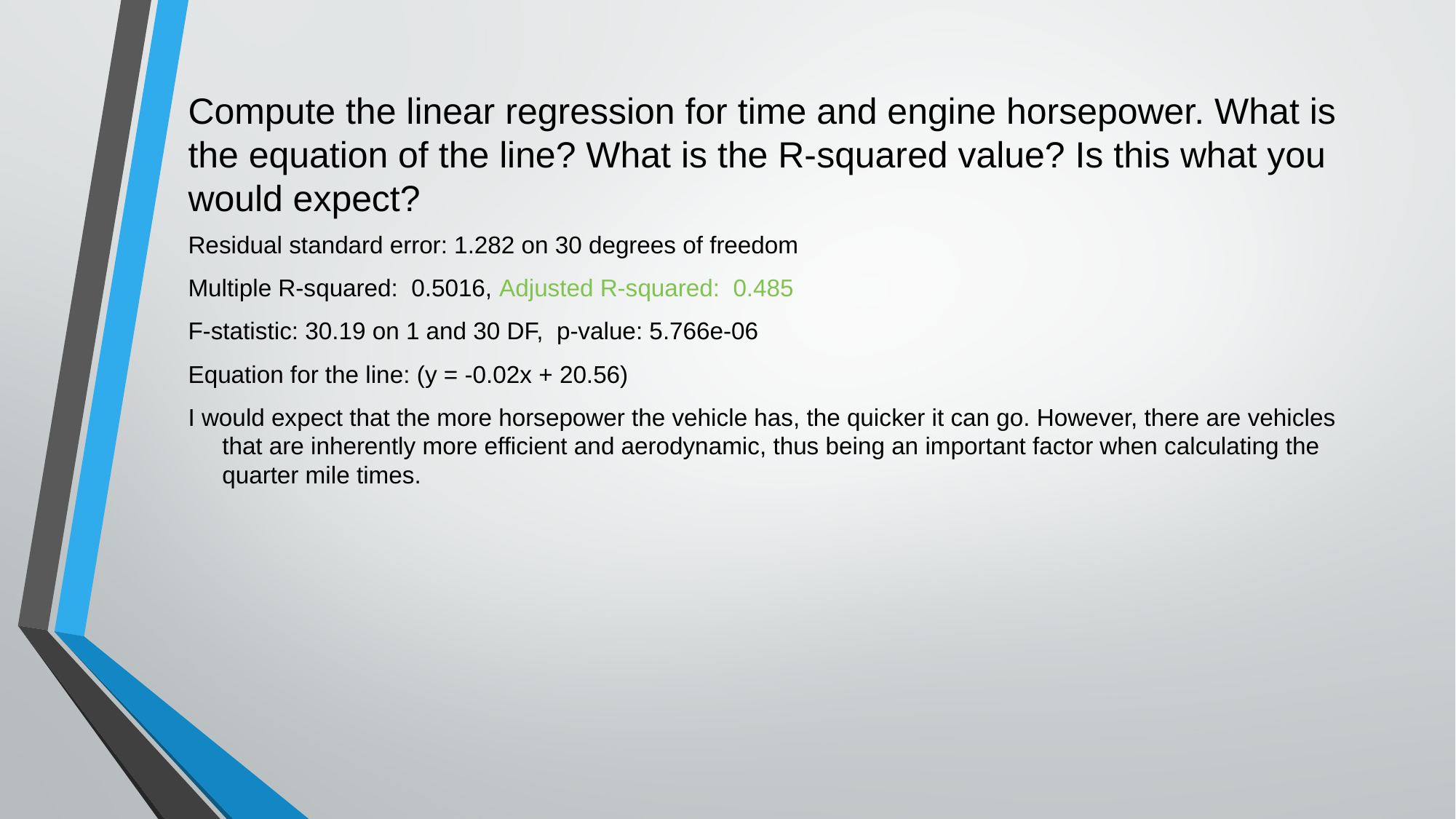

# Compute the linear regression for time and engine horsepower. What is the equation of the line? What is the R-squared value? Is this what you would expect?

Residual standard error: 1.282 on 30 degrees of freedom
Multiple R-squared:  0.5016, Adjusted R-squared:  0.485
F-statistic: 30.19 on 1 and 30 DF,  p-value: 5.766e-06
Equation for the line: (y = -0.02x + 20.56)
I would expect that the more horsepower the vehicle has, the quicker it can go. However, there are vehicles that are inherently more efficient and aerodynamic, thus being an important factor when calculating the quarter mile times.